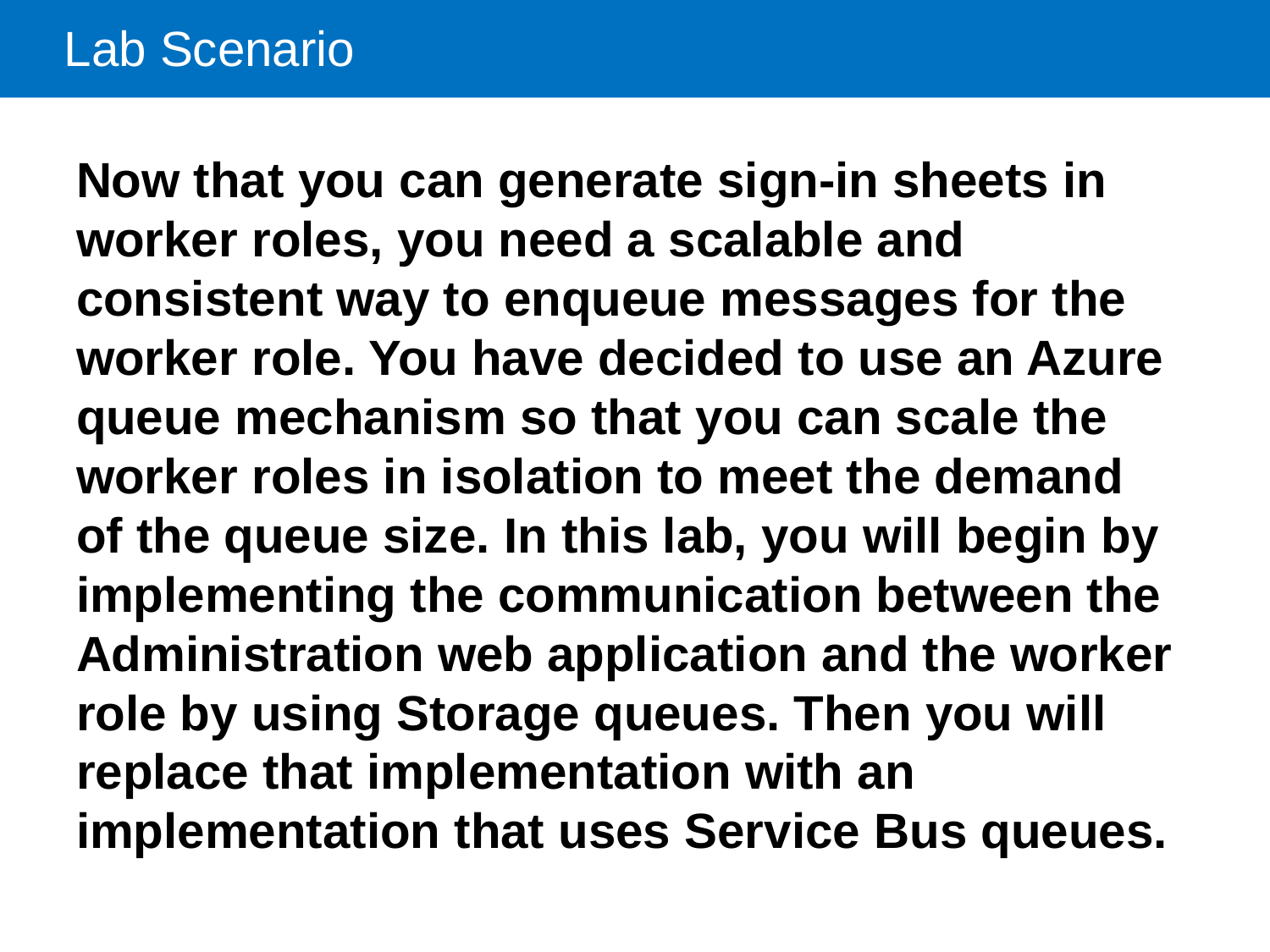

# Lab Scenario
Now that you can generate sign-in sheets in worker roles, you need a scalable and consistent way to enqueue messages for the worker role. You have decided to use an Azure queue mechanism so that you can scale the worker roles in isolation to meet the demand of the queue size. In this lab, you will begin by implementing the communication between the Administration web application and the worker role by using Storage queues. Then you will replace that implementation with an implementation that uses Service Bus queues.